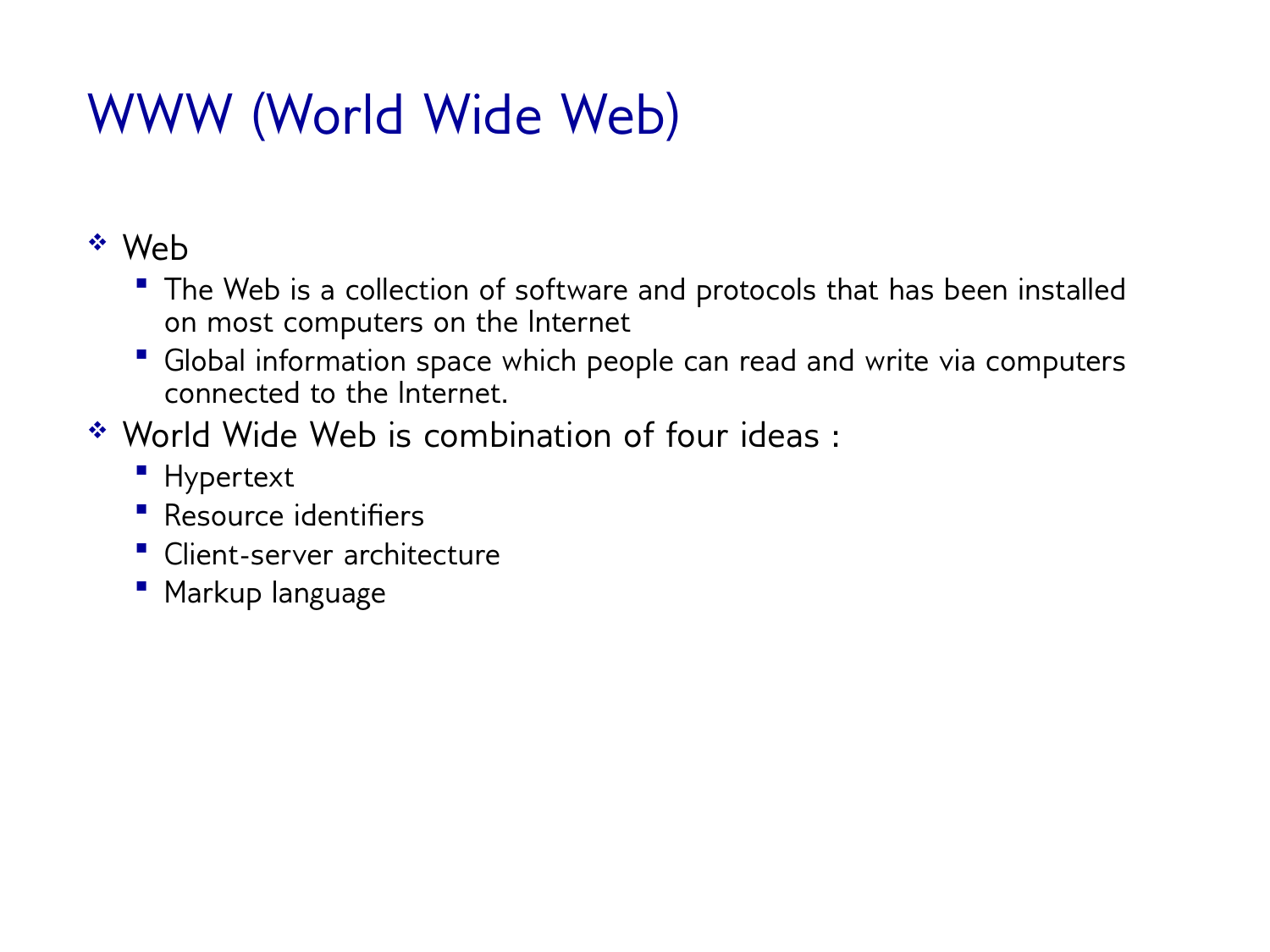

# WWW (World Wide Web)
Web
The Web is a collection of software and protocols that has been installed on most computers on the Internet
Global information space which people can read and write via computers connected to the Internet.
World Wide Web is combination of four ideas :
Hypertext
Resource identifiers
Client-server architecture
Markup language